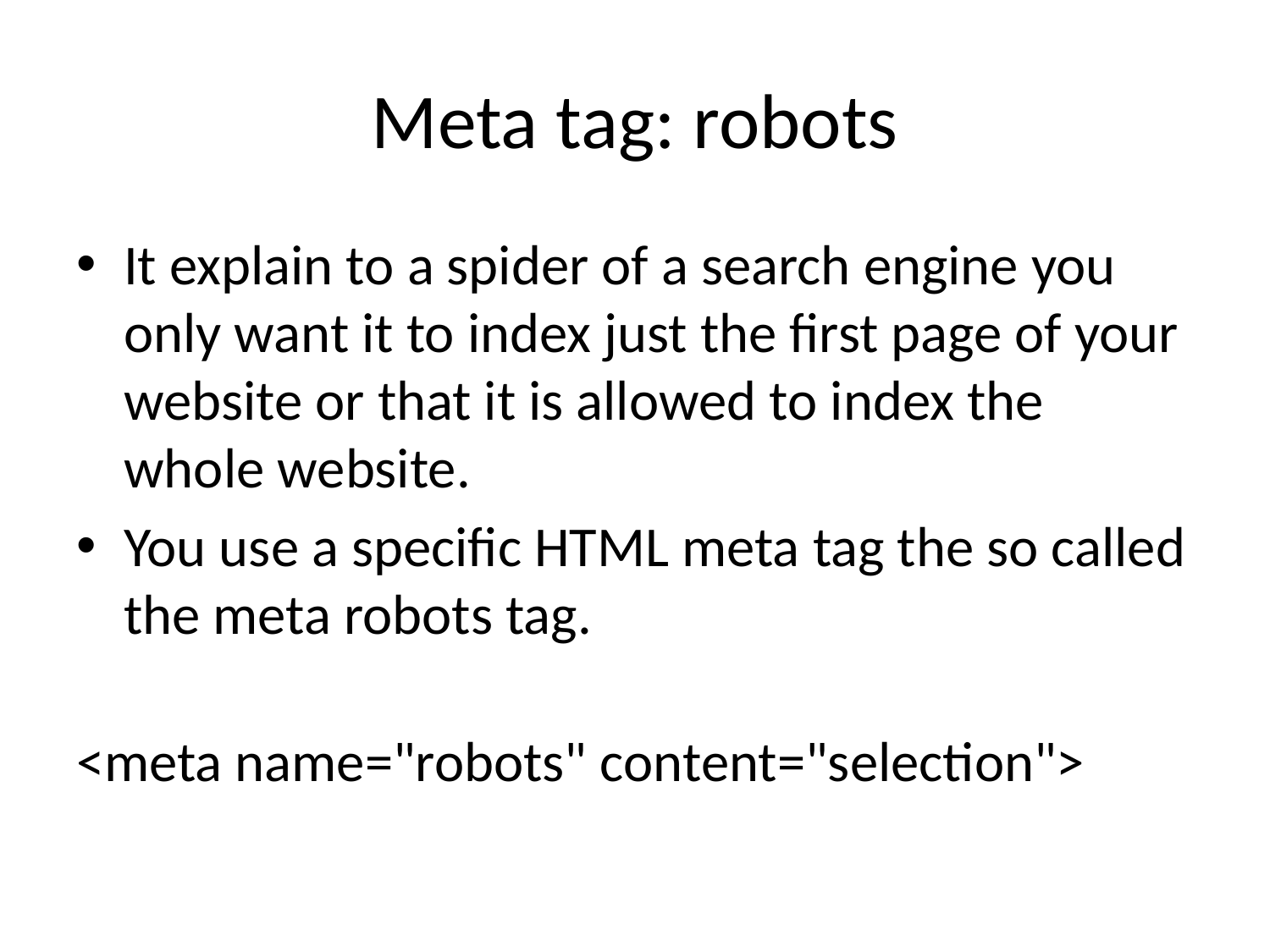

# Meta tag: robots
It explain to a spider of a search engine you only want it to index just the first page of your website or that it is allowed to index the whole website.
You use a specific HTML meta tag the so called the meta robots tag.
<meta name="robots" content="selection">